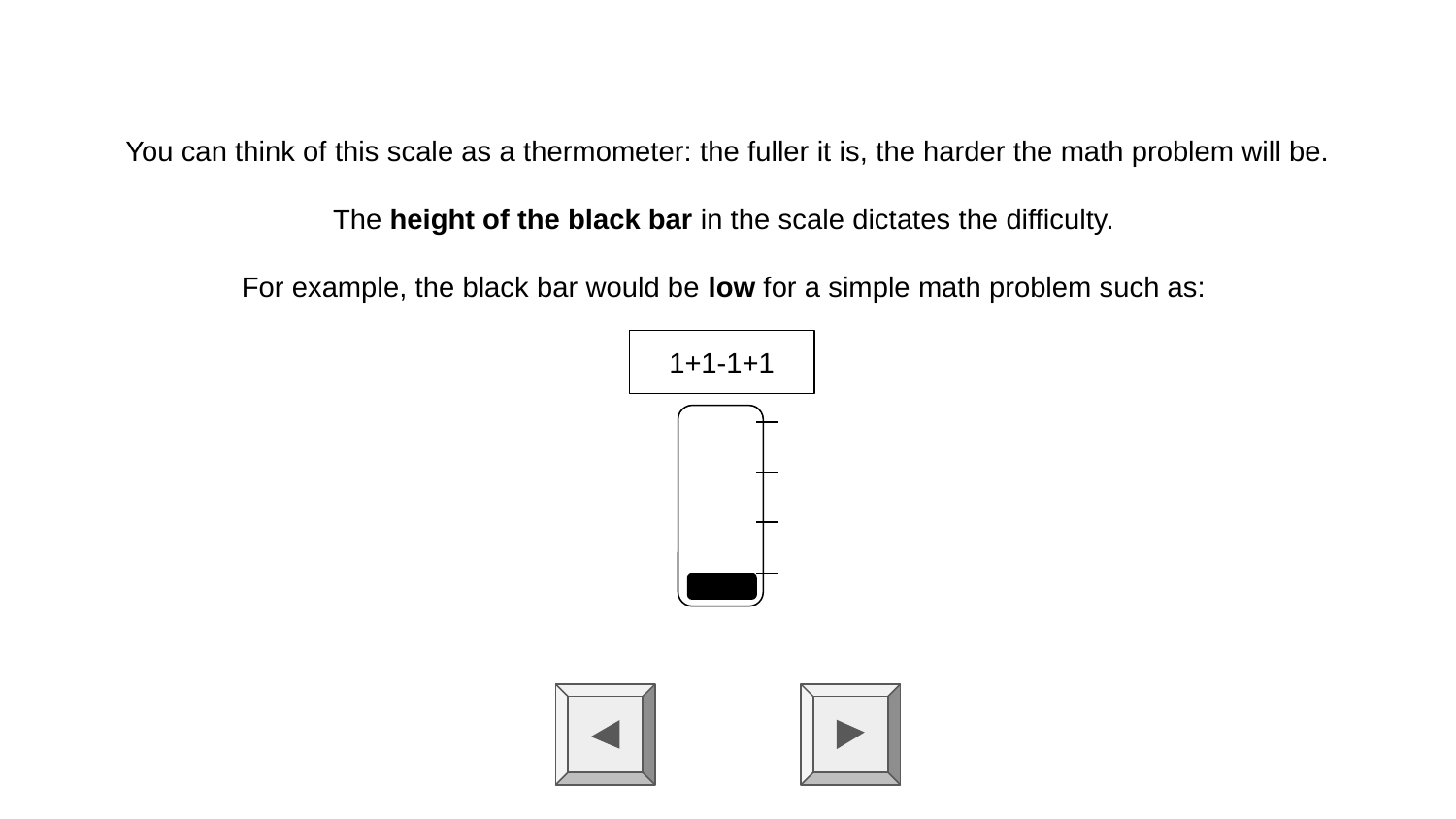

You can think of this scale as a thermometer: the fuller it is, the harder the math problem will be.

The height of the black bar in the scale dictates the difficulty.

For example, the black bar would be low for a simple math problem such as:
1+1-1+1